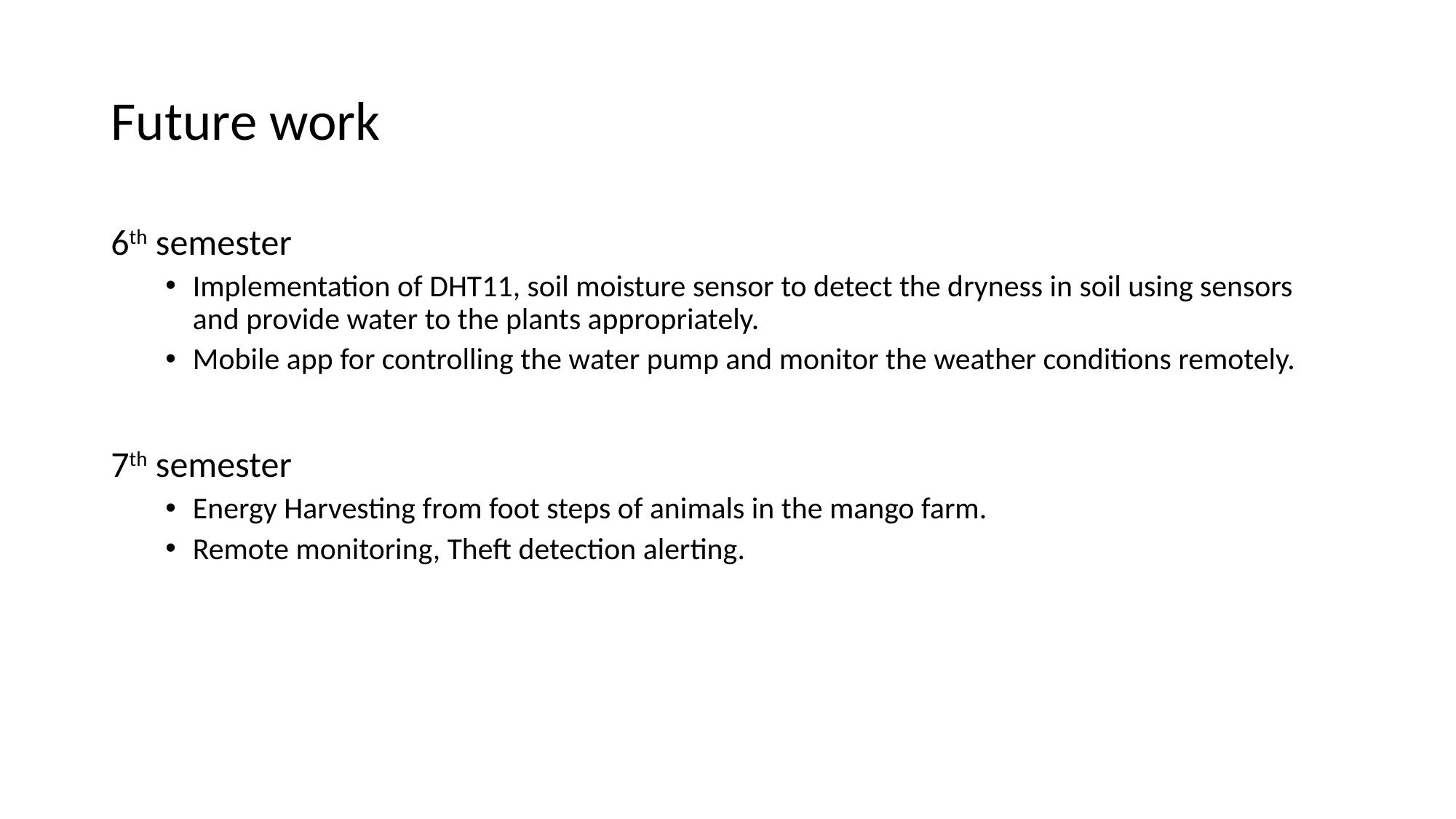

# Future work
6th semester
Implementation of DHT11, soil moisture sensor to detect the dryness in soil using sensors and provide water to the plants appropriately.
Mobile app for controlling the water pump and monitor the weather conditions remotely.

7th semester
Energy Harvesting from foot steps of animals in the mango farm.
Remote monitoring, Theft detection alerting.